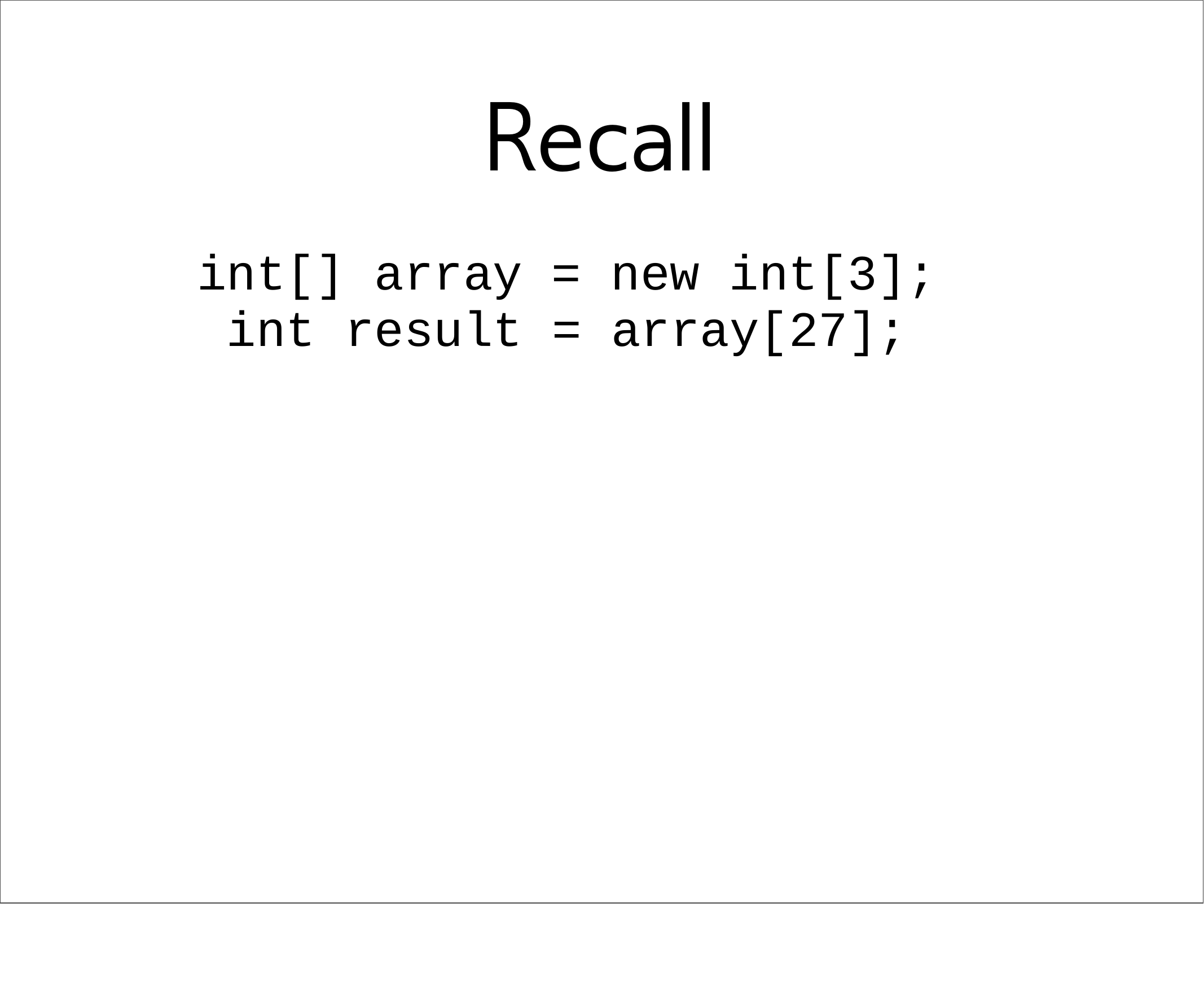

# Recall
int[] array = new int[3];  int result = array[27];